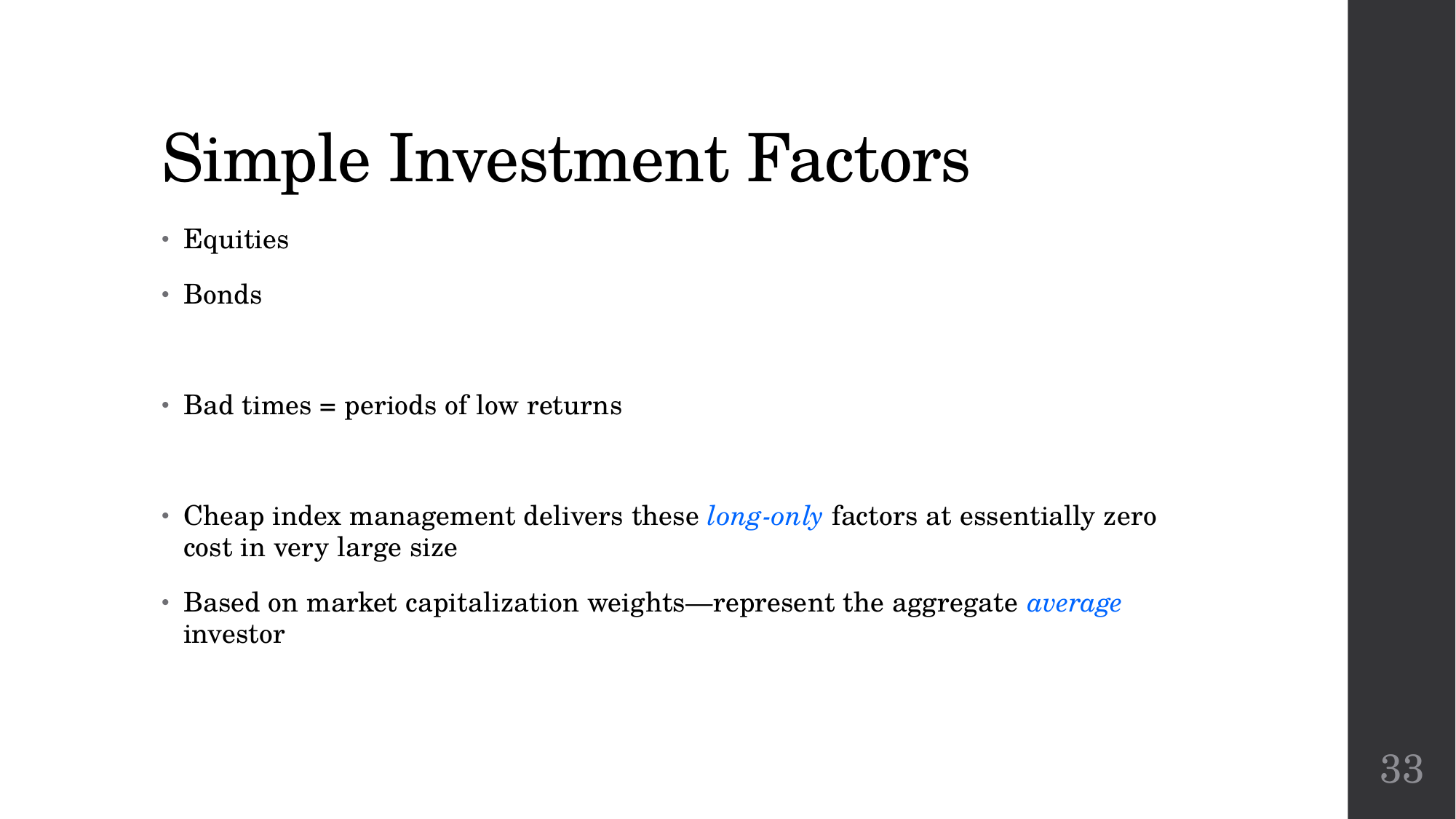

# Simple Investment Factors
Equities
Bonds

Bad times = periods of low returns

Cheap index management delivers these long-only factors at essentially zero cost in very large size
Based on market capitalization weights—represent the aggregate average investor
33